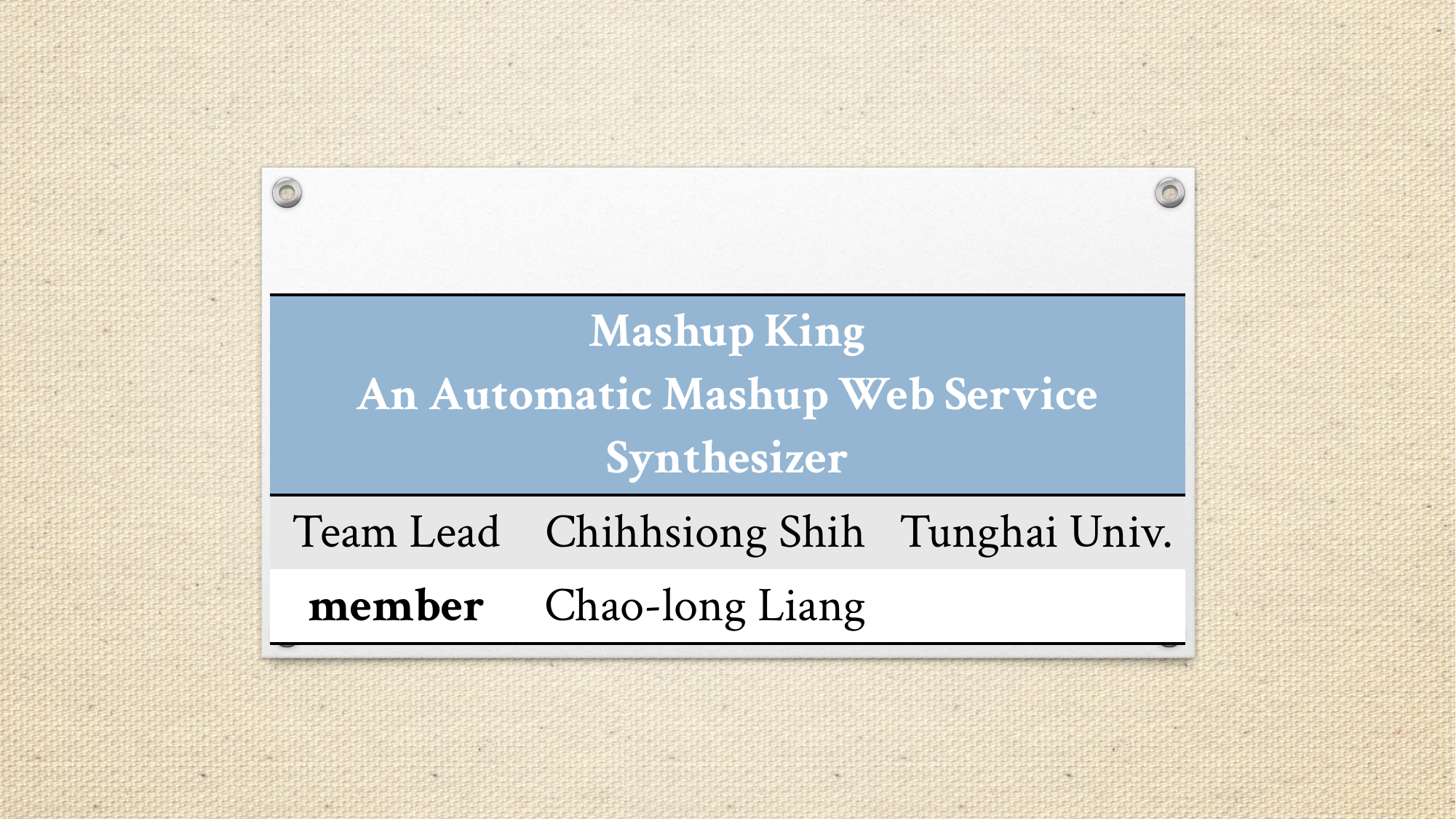

| Mashup King An Automatic Mashup Web Service Synthesizer |  |  |
| --- | --- | --- |
| Team Lead | Chihhsiong Shih | Tunghai Univ. |
| member | Chao-long Liang |  |